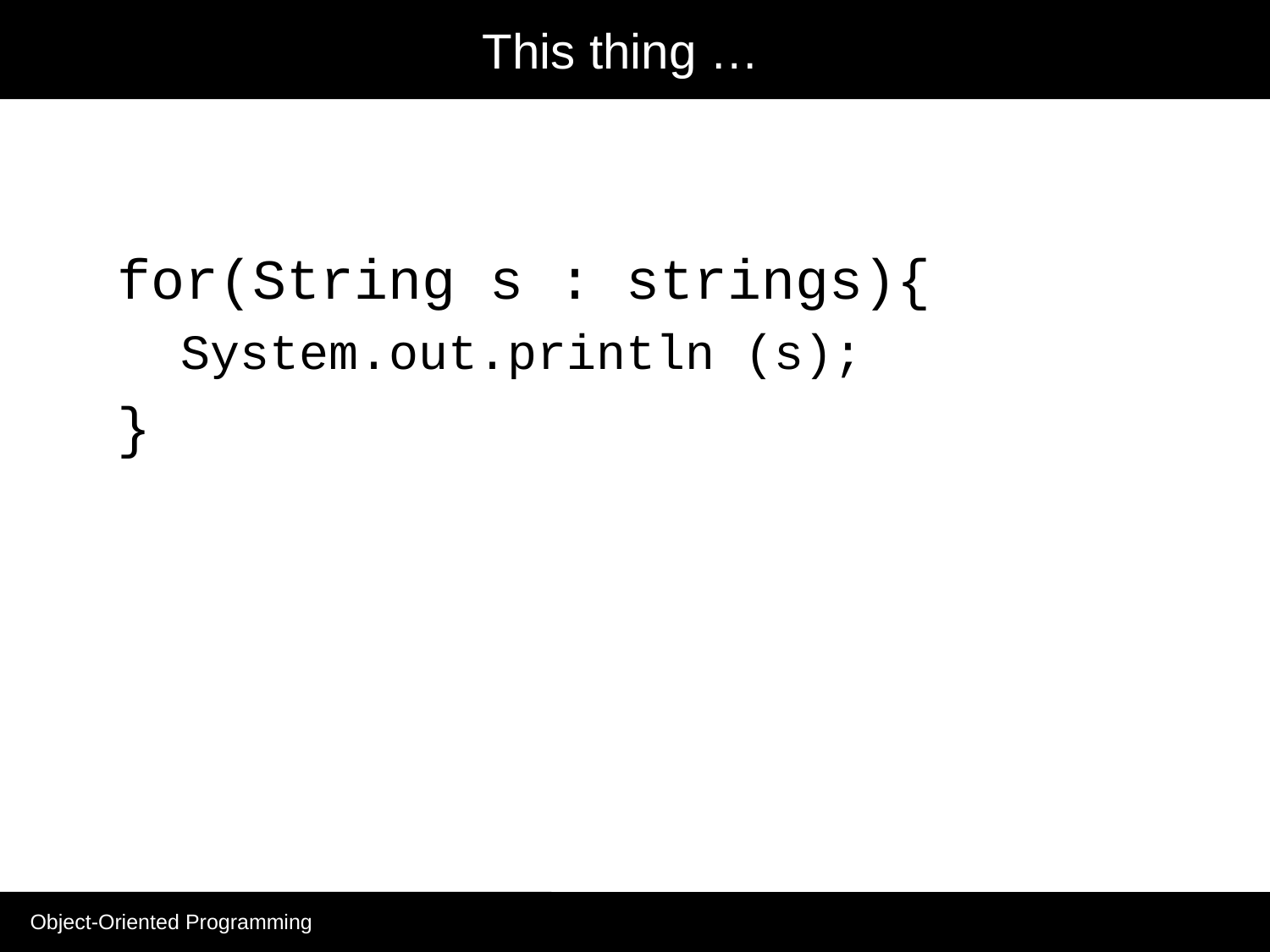

# This thing …
for(String s : strings){
System.out.println (s);
}